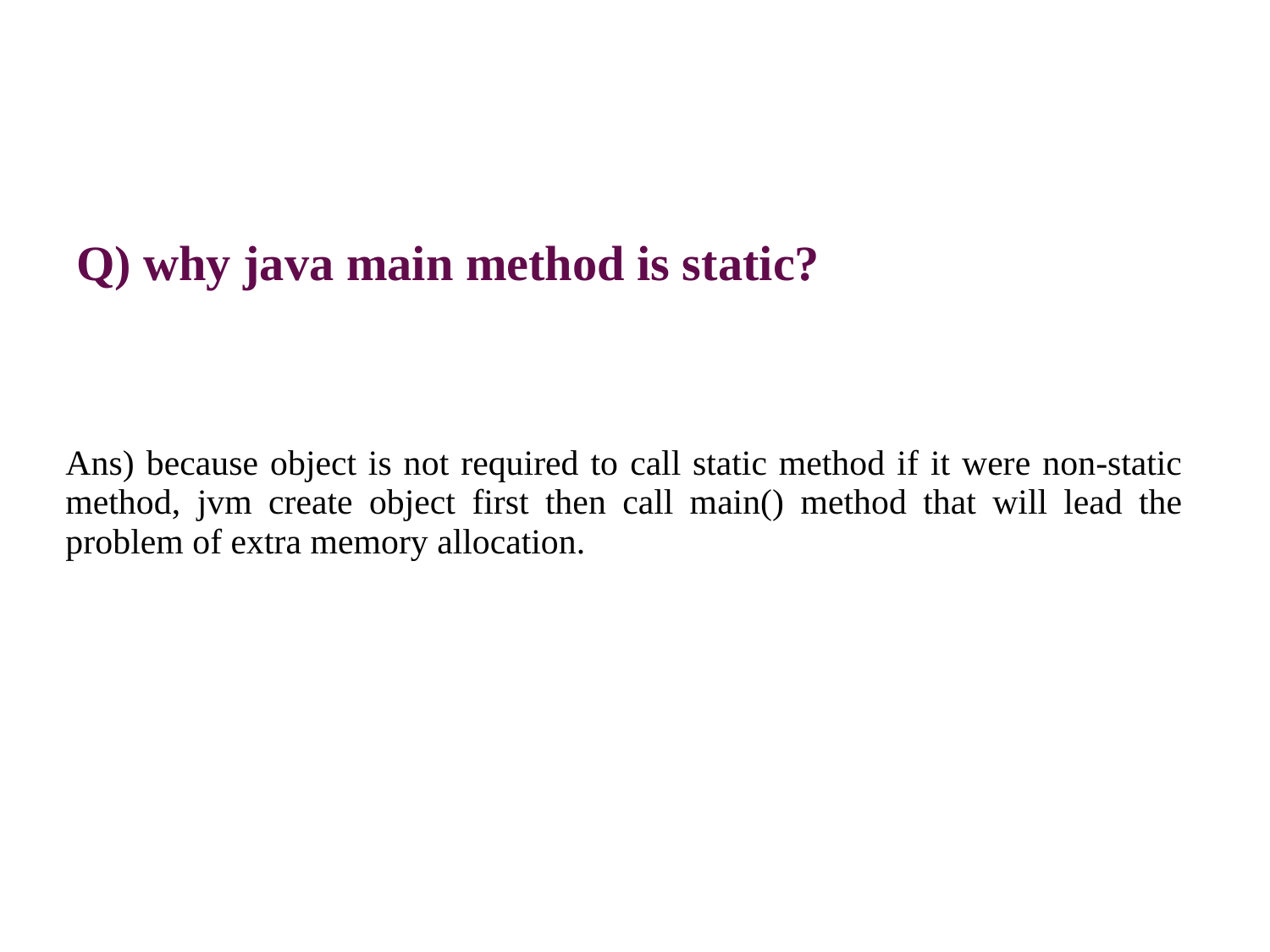

# Q) why java main method is static?

| Ans) because object is not required to call static method if it were non-static method, jvm create object first then call main() method that will lead the problem of extra memory allocation. |
| --- |